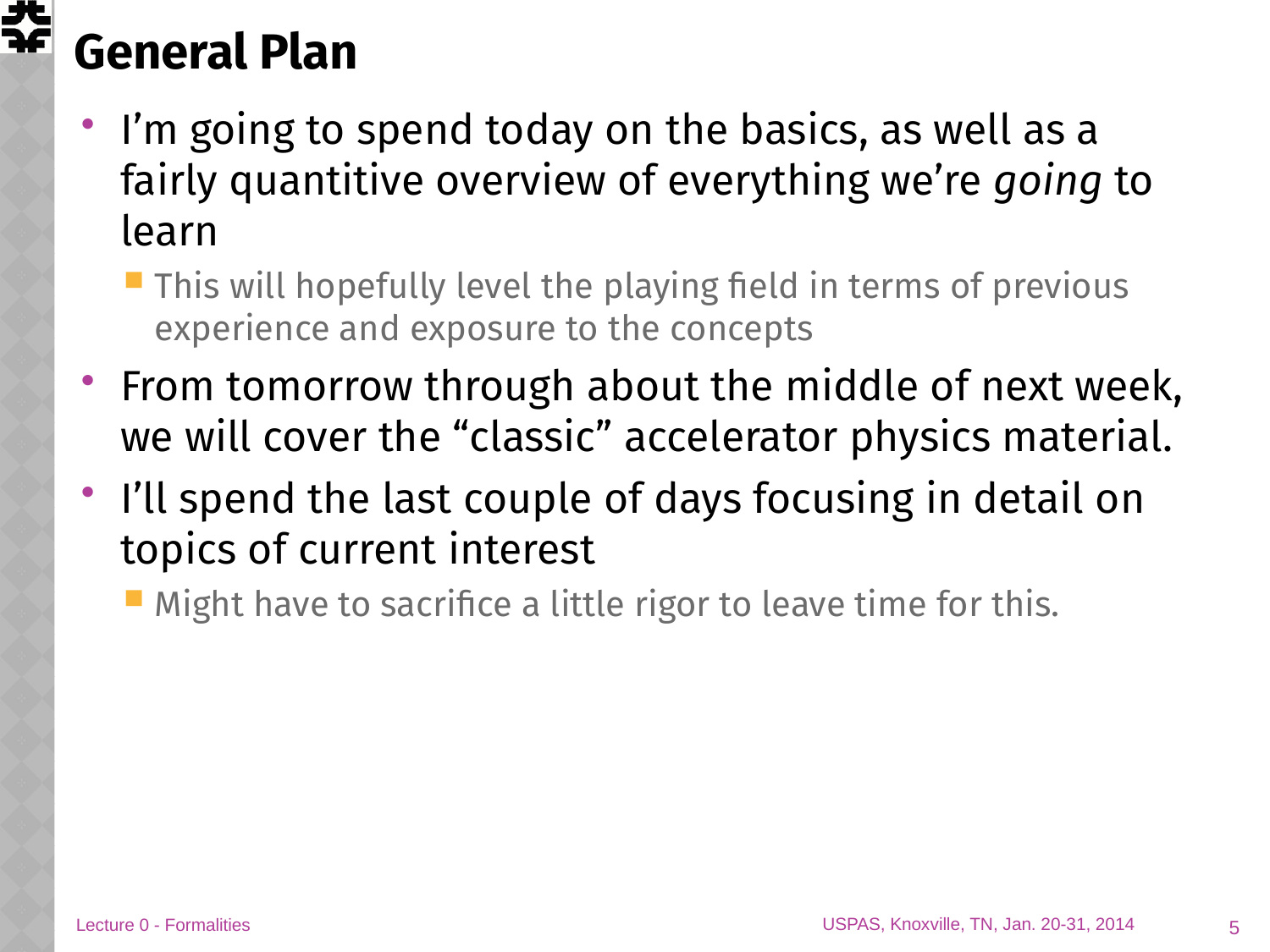

# General Plan
I’m going to spend today on the basics, as well as a fairly quantitive overview of everything we’re going to learn
This will hopefully level the playing field in terms of previous experience and exposure to the concepts
From tomorrow through about the middle of next week, we will cover the “classic” accelerator physics material.
I’ll spend the last couple of days focusing in detail on topics of current interest
Might have to sacrifice a little rigor to leave time for this.
5
Lecture 0 - Formalities
USPAS, Knoxville, TN, Jan. 20-31, 2014